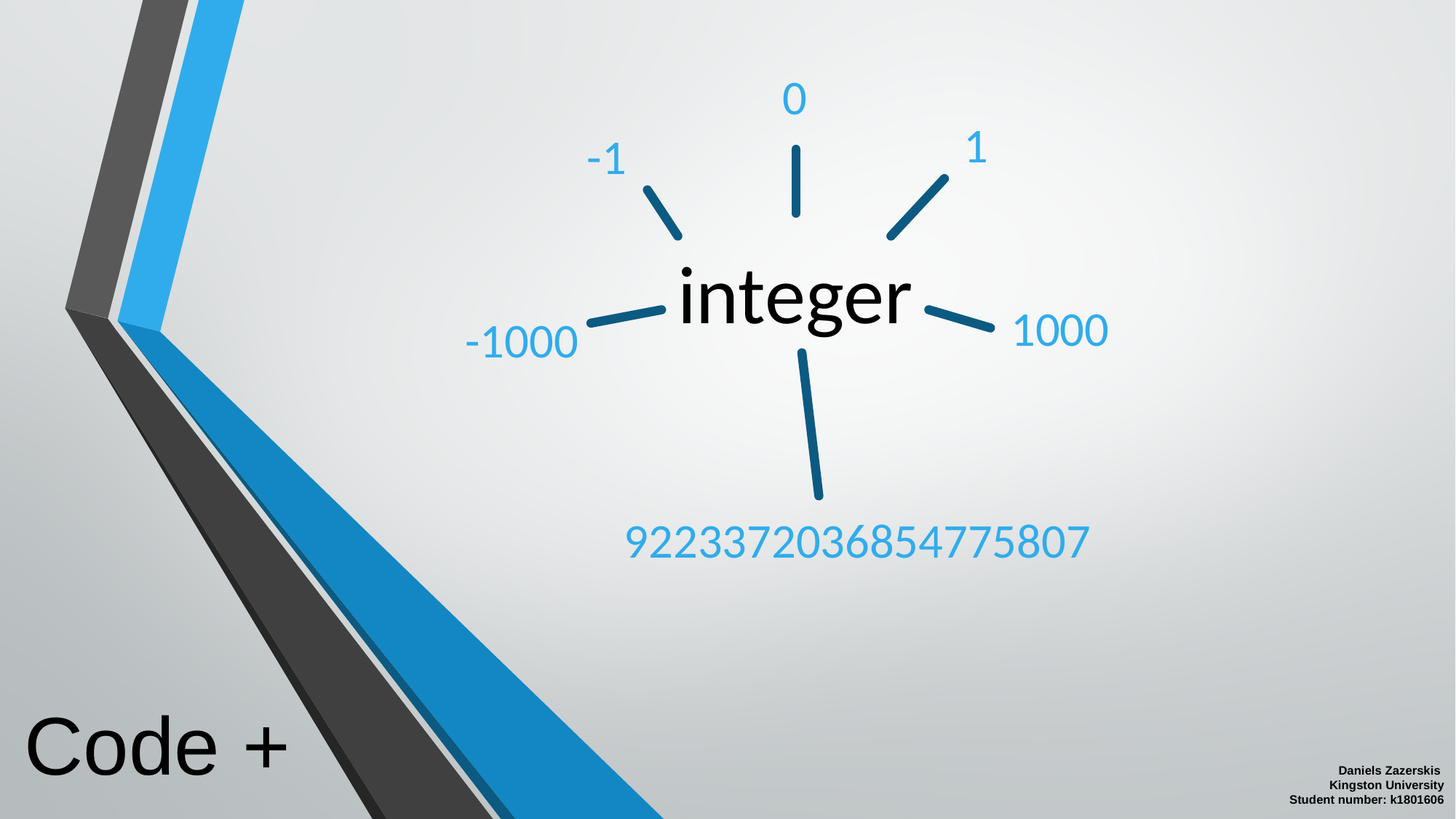

0
1
-1
integer
1000
-1000

9223372036854775807
Code +
Daniels Zazerskis
Kingston University
Student number: k1801606